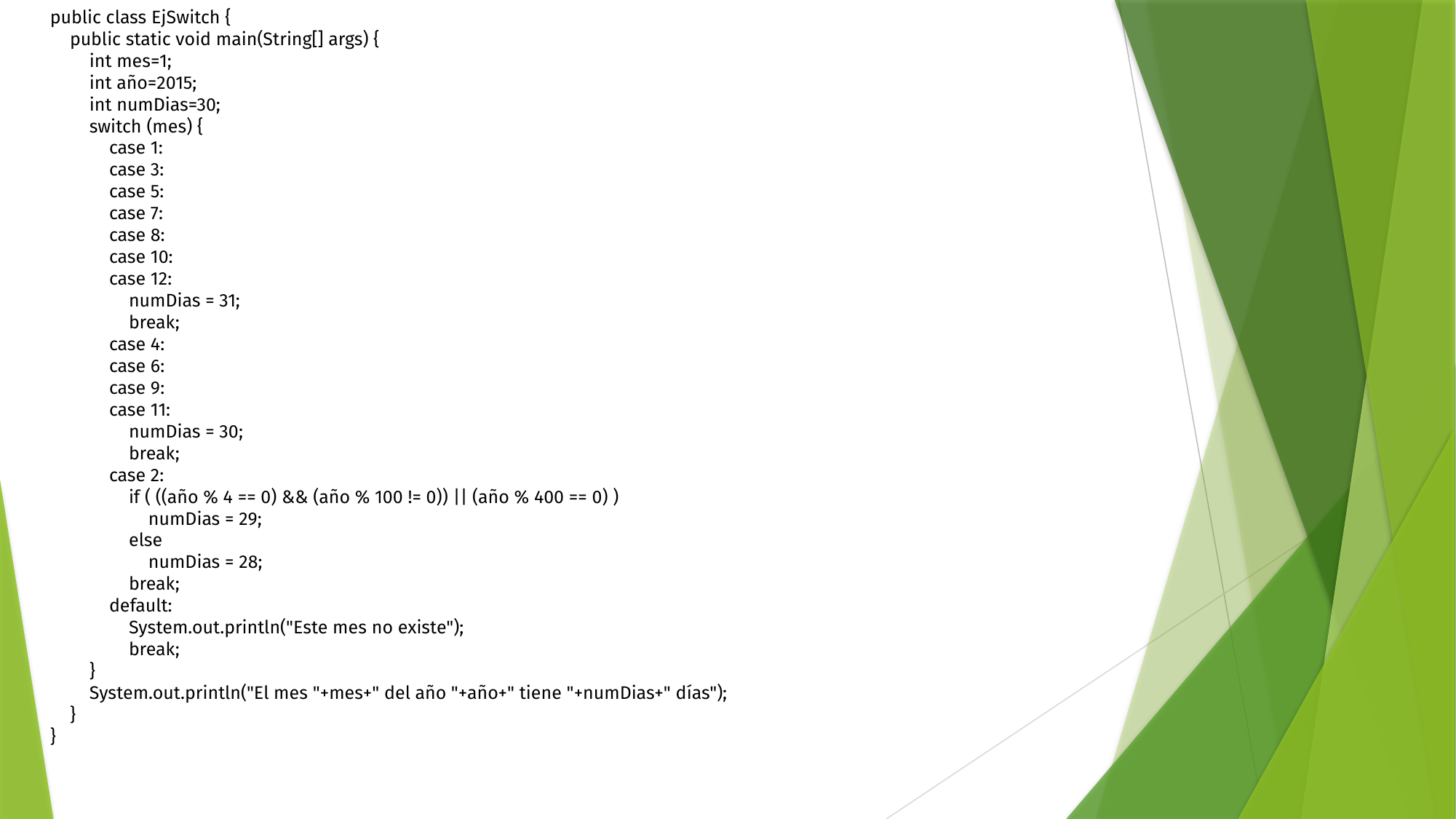

public class EjSwitch {
    public static void main(String[] args) {
        int mes=1;
        int año=2015;
        int numDias=30;
        switch (mes) {
            case 1:
            case 3:
            case 5:
            case 7:
            case 8:
            case 10:
            case 12:
                numDias = 31;
                break;
            case 4:
            case 6:
            case 9:
            case 11:
                numDias = 30;
                break;
            case 2:
                if ( ((año % 4 == 0) && (año % 100 != 0)) || (año % 400 == 0) )
                    numDias = 29;
                else
                    numDias = 28;
                break;
            default:
                System.out.println("Este mes no existe");
                break;
        }
        System.out.println("El mes "+mes+" del año "+año+" tiene "+numDias+" días");
    }
}